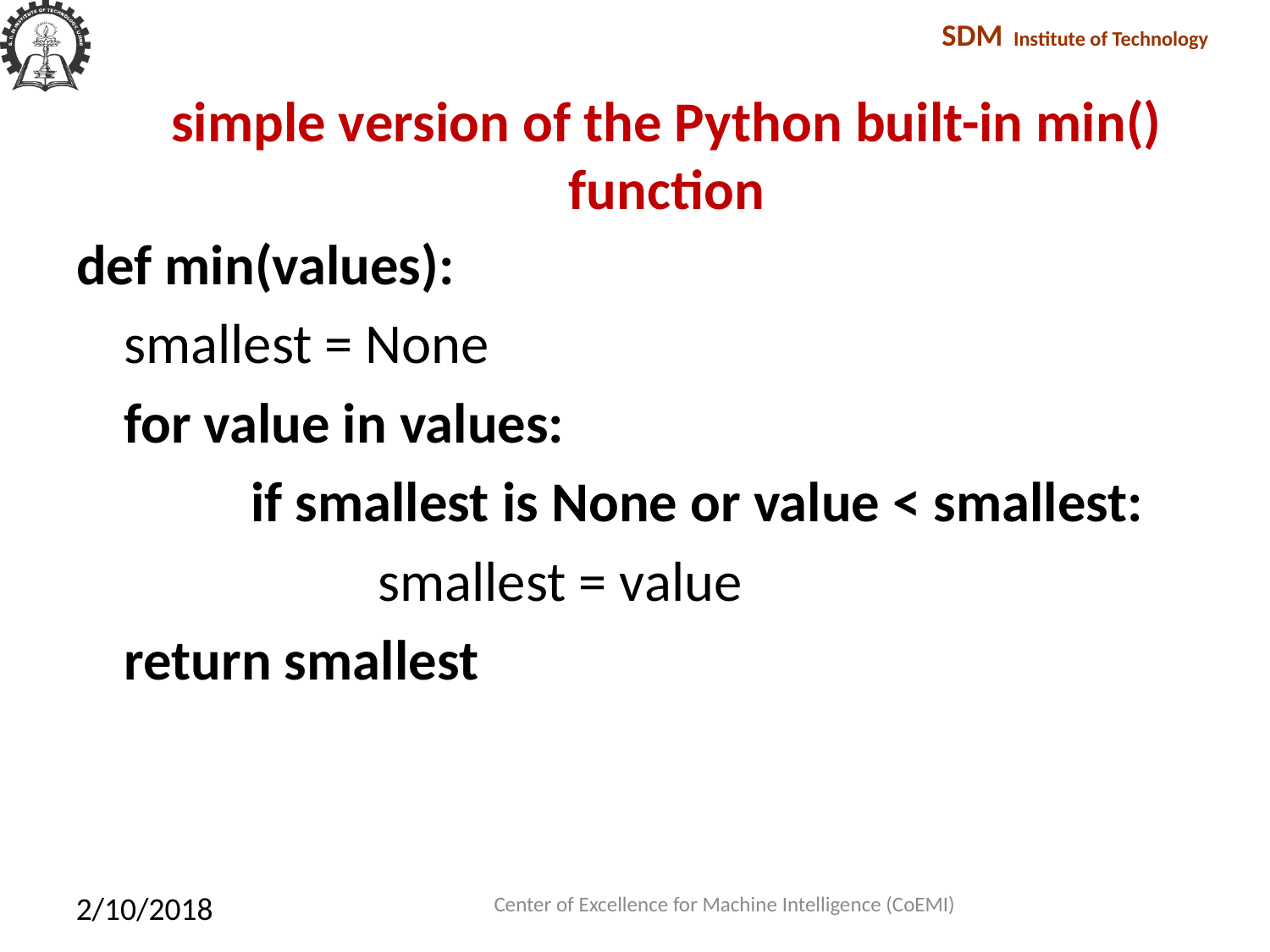

# simple version of the Python built-in min() function
def min(values):
	smallest = None
	for value in values:
		if smallest is None or value < smallest:
			smallest = value
	return smallest
Center of Excellence for Machine Intelligence (CoEMI)
2/10/2018